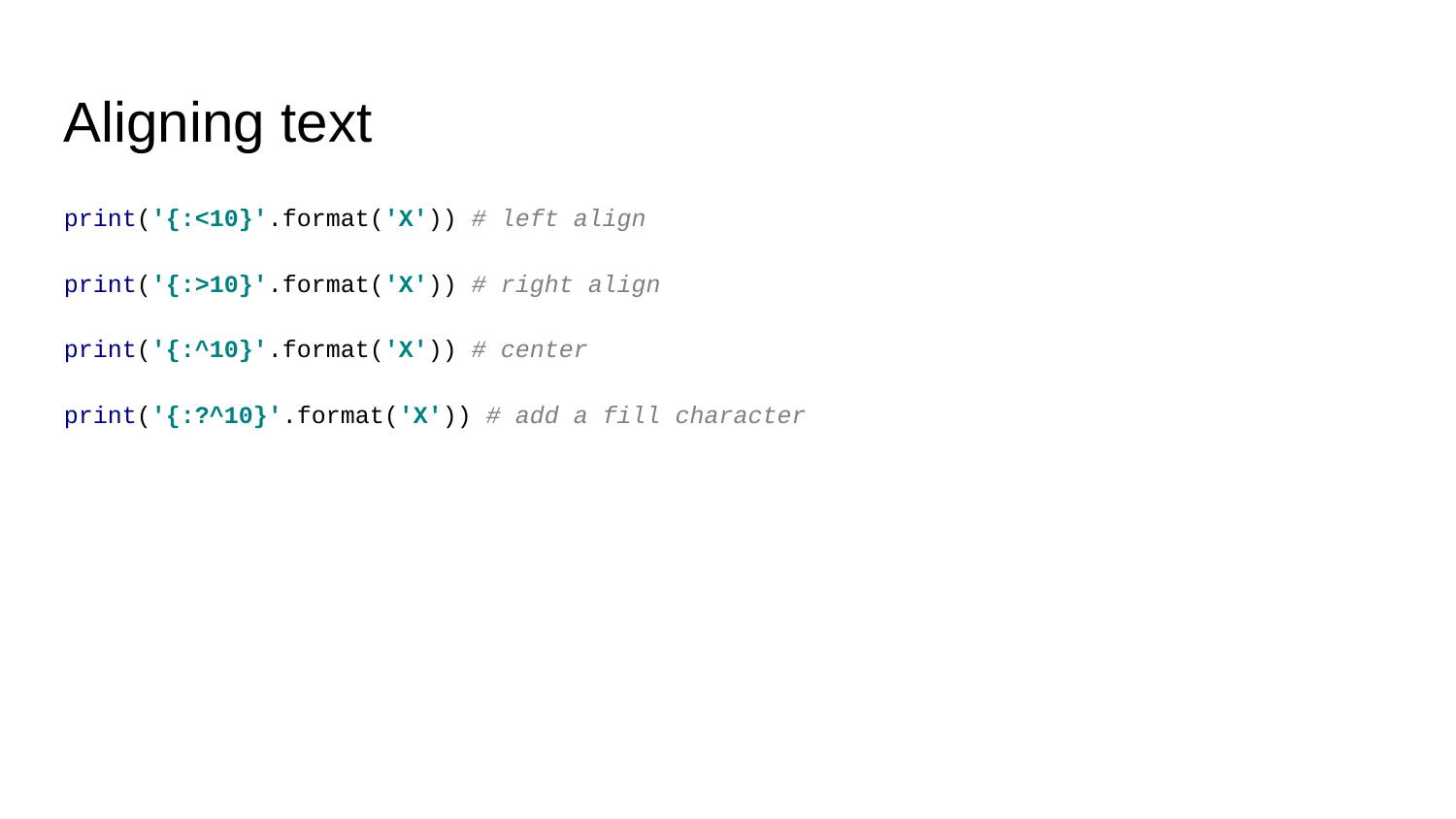

Aligning text
print('{:<10}'.format('X')) # left align
print('{:>10}'.format('X')) # right align
print('{:^10}'.format('X')) # center
print('{:?^10}'.format('X')) # add a fill character